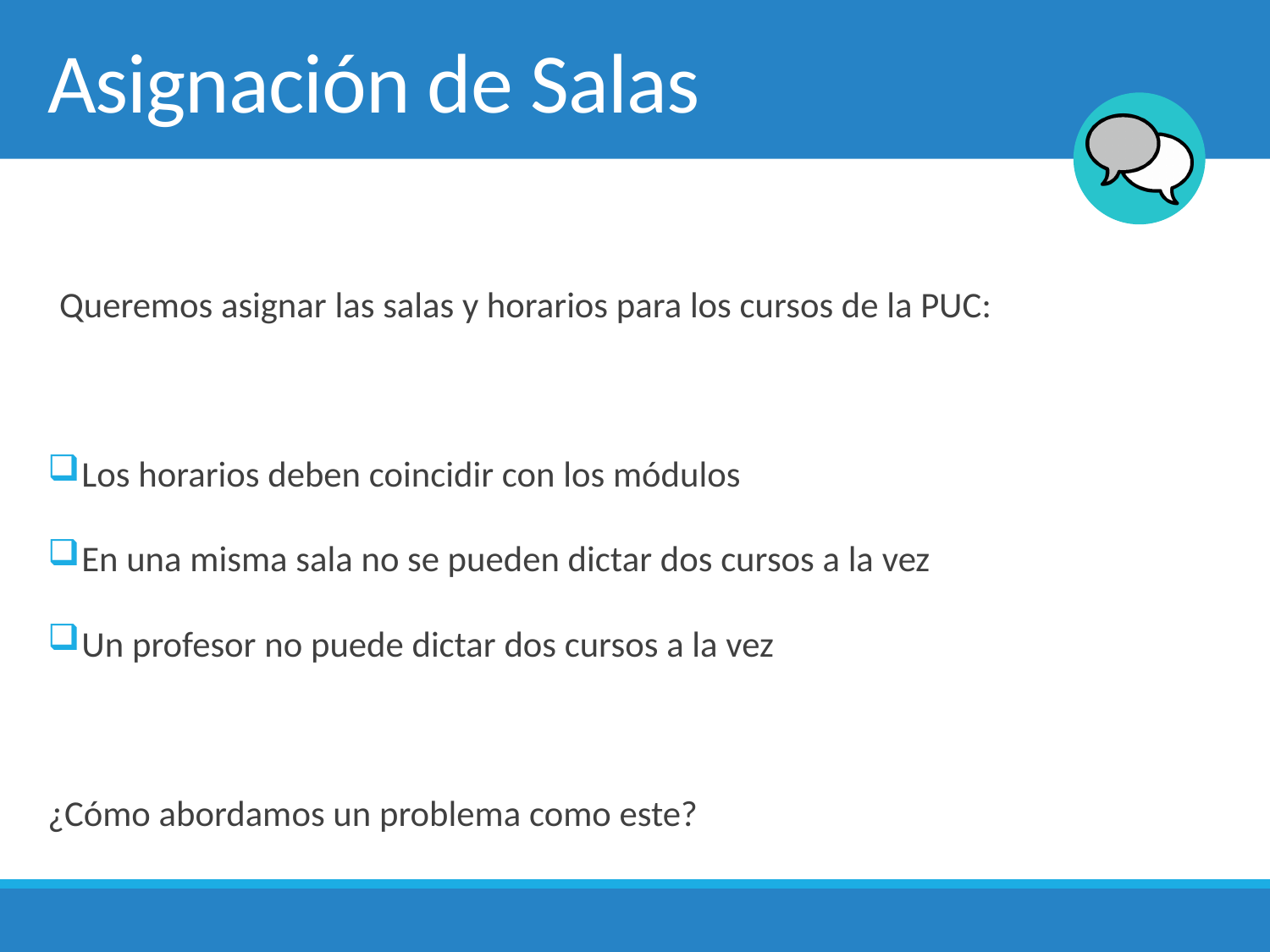

# Asignación de Salas
Queremos asignar las salas y horarios para los cursos de la PUC:

 Los horarios deben coincidir con los módulos
 En una misma sala no se pueden dictar dos cursos a la vez
 Un profesor no puede dictar dos cursos a la vez

¿Cómo abordamos un problema como este?